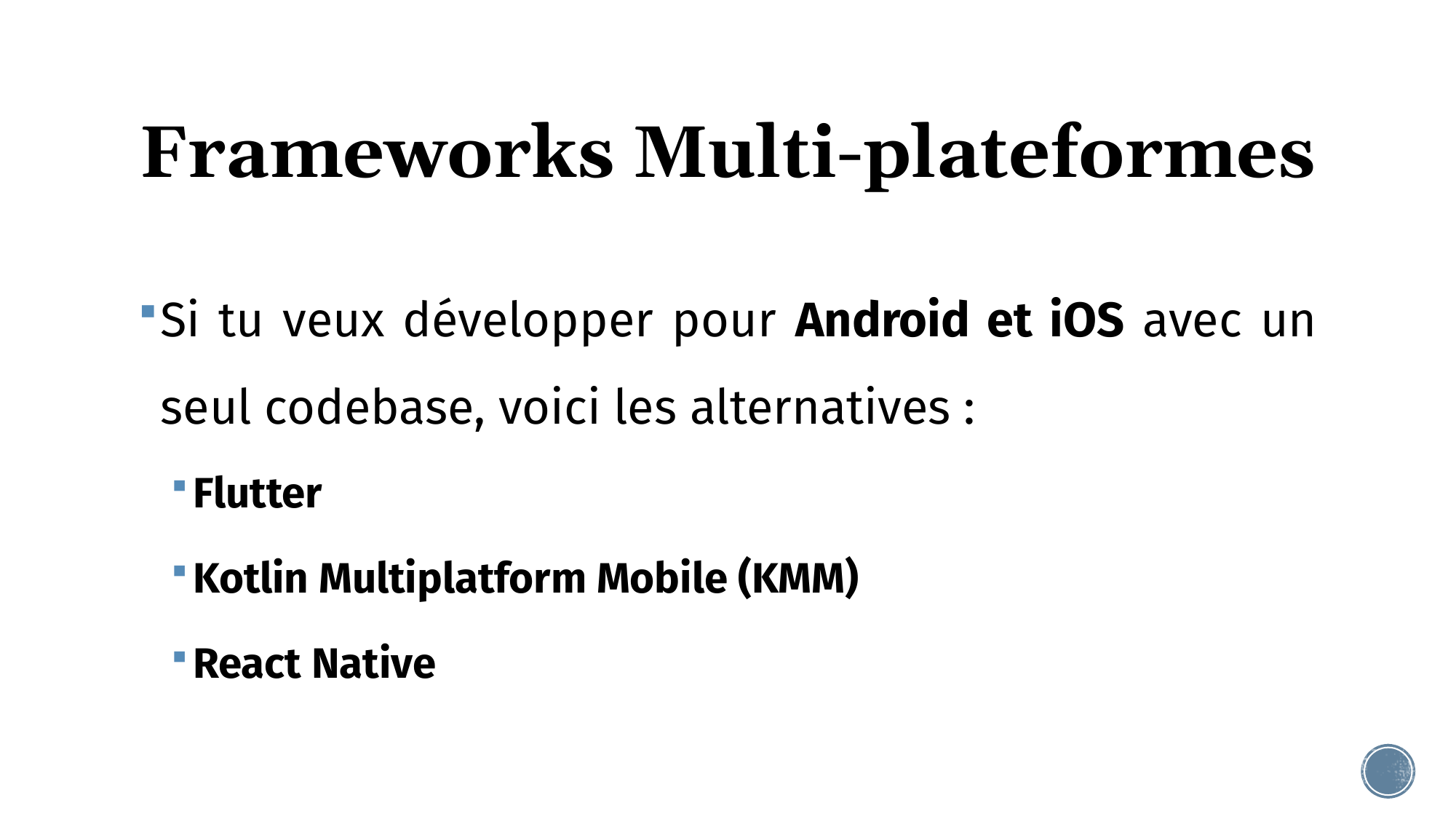

# Frameworks Multi-plateformes
Si tu veux développer pour Android et iOS avec un seul codebase, voici les alternatives :
Flutter
Kotlin Multiplatform Mobile (KMM)
React Native